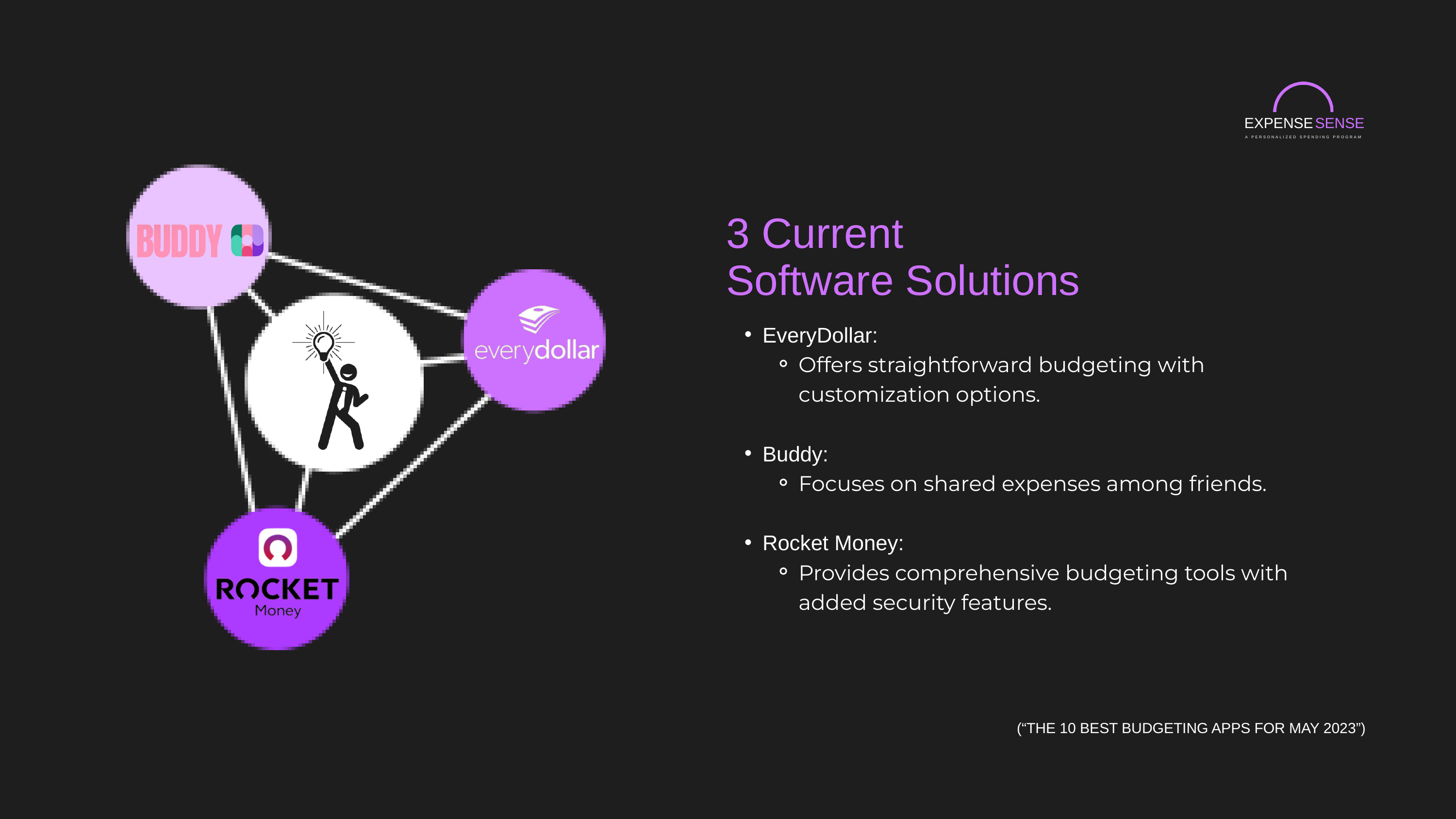

EXPENSE
SENSE
A PERSONALIZED SPENDING PROGRAM

3 Current
Software Solutions
EveryDollar:
Offers straightforward budgeting with customization options.

Buddy:
Focuses on shared expenses among friends.

Rocket Money:
Provides comprehensive budgeting tools with added security features.
(“THE 10 BEST BUDGETING APPS FOR MAY 2023”)